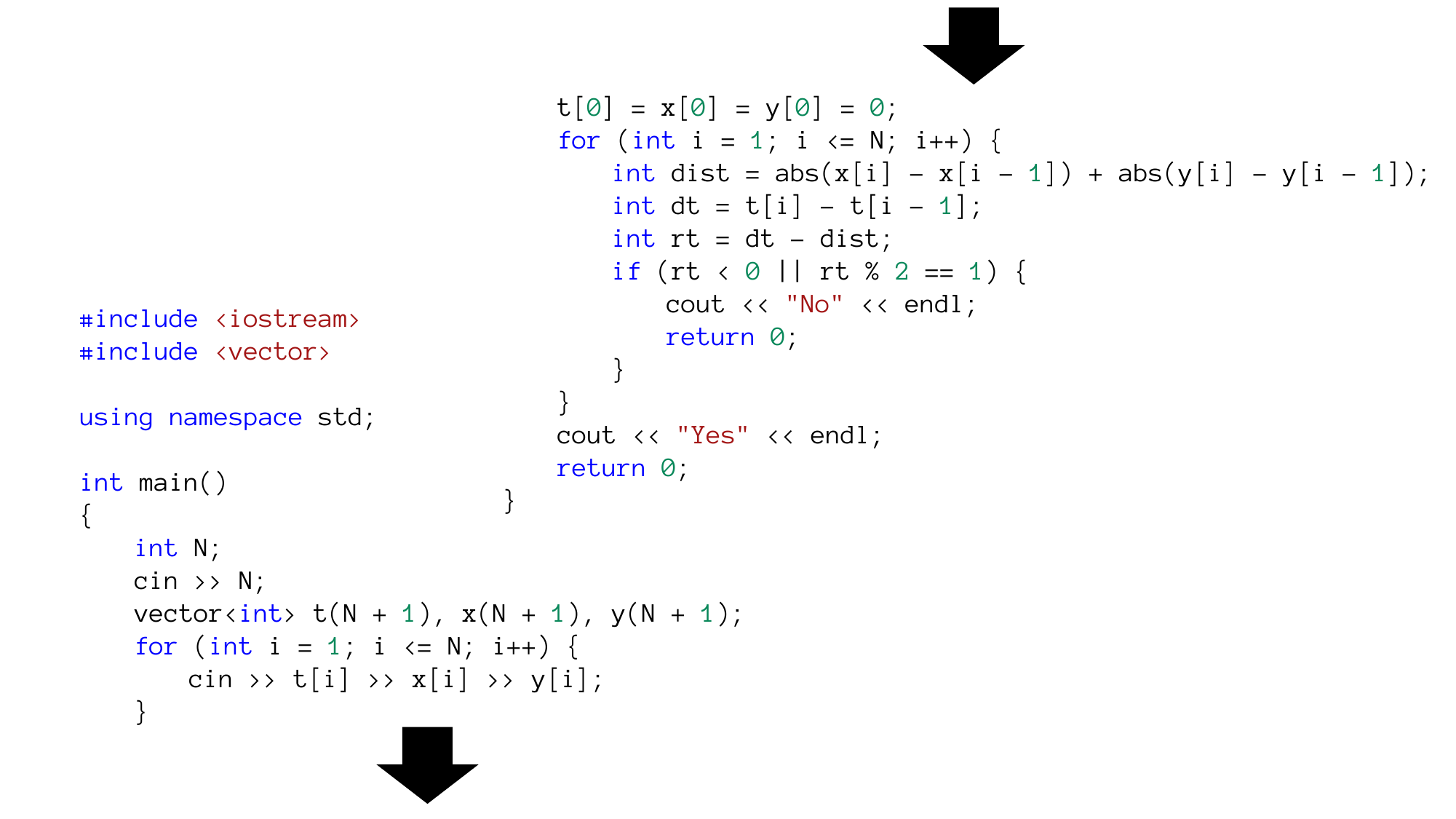

t[0] = x[0] = y[0] = 0;
for (int i = 1; i <= N; i++) {
int dist = abs(x[i] - x[i - 1]) + abs(y[i] - y[i - 1]);
int dt = t[i] - t[i - 1];
int rt = dt - dist;
if (rt < 0 || rt % 2 == 1) {
cout << "No" << endl;
return 0;
}
}
cout << "Yes" << endl;
return 0;
}
#include <iostream>
#include <vector>
using namespace std;
int main()
{
int N;
cin >> N;
vector<int> t(N + 1), x(N + 1), y(N + 1);
for (int i = 1; i <= N; i++) {
cin >> t[i] >> x[i] >> y[i];
}